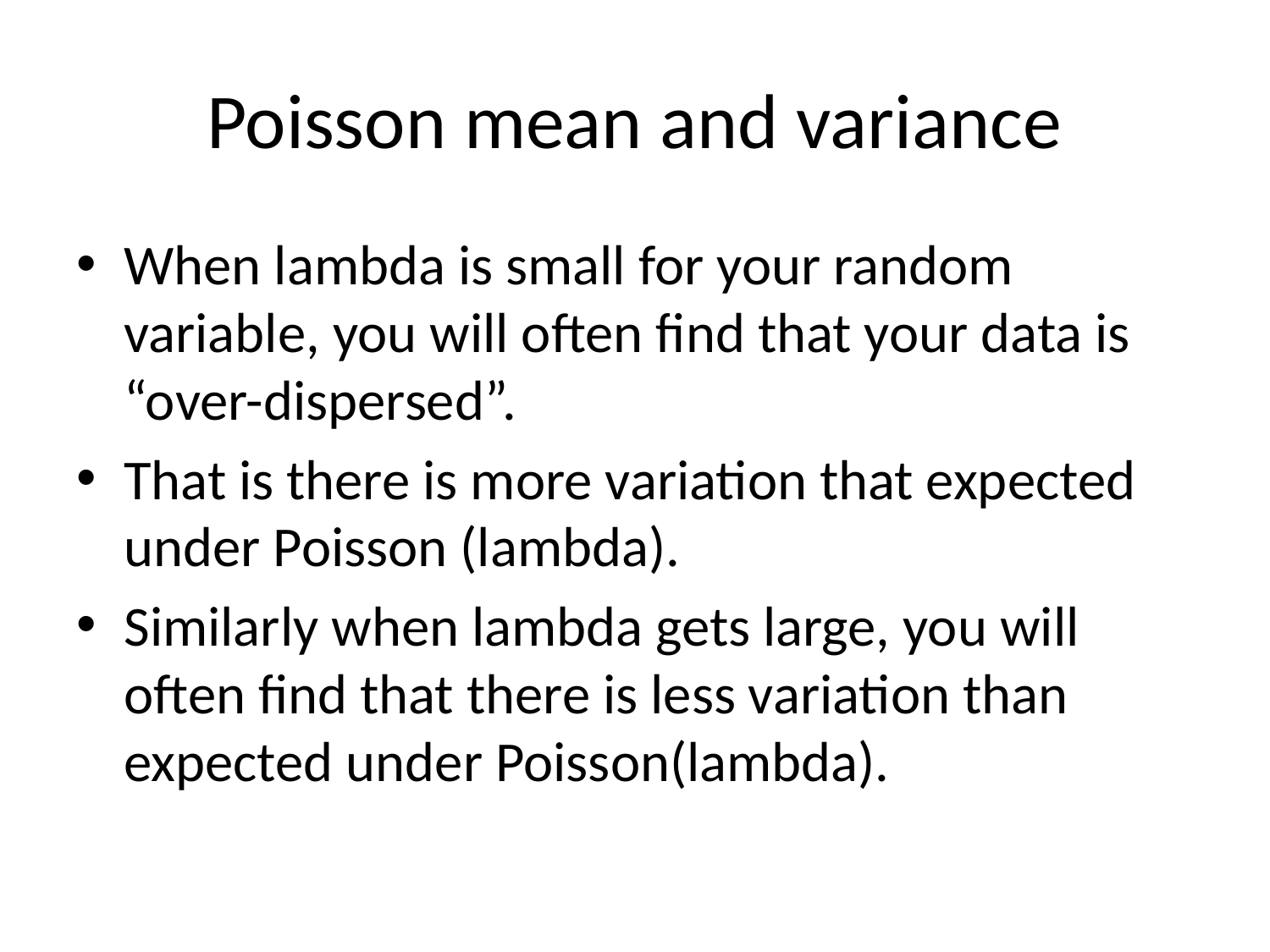

# Poisson mean and variance
When lambda is small for your random variable, you will often find that your data is “over-dispersed”.
That is there is more variation that expected under Poisson (lambda).
Similarly when lambda gets large, you will often find that there is less variation than expected under Poisson(lambda).